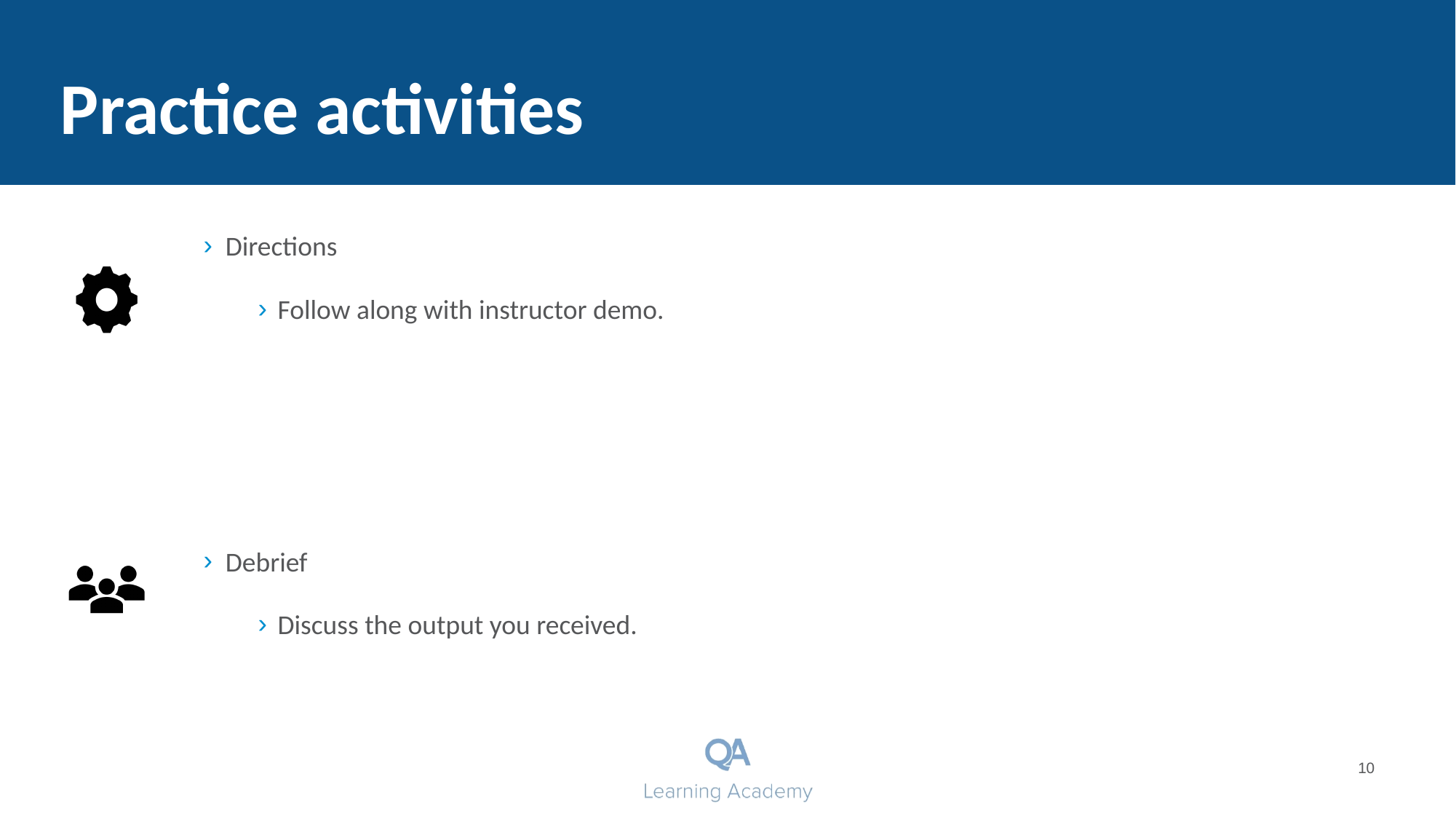

# Practice activities
Directions
Follow along with instructor demo.

Debrief
Discuss the output you received.

10